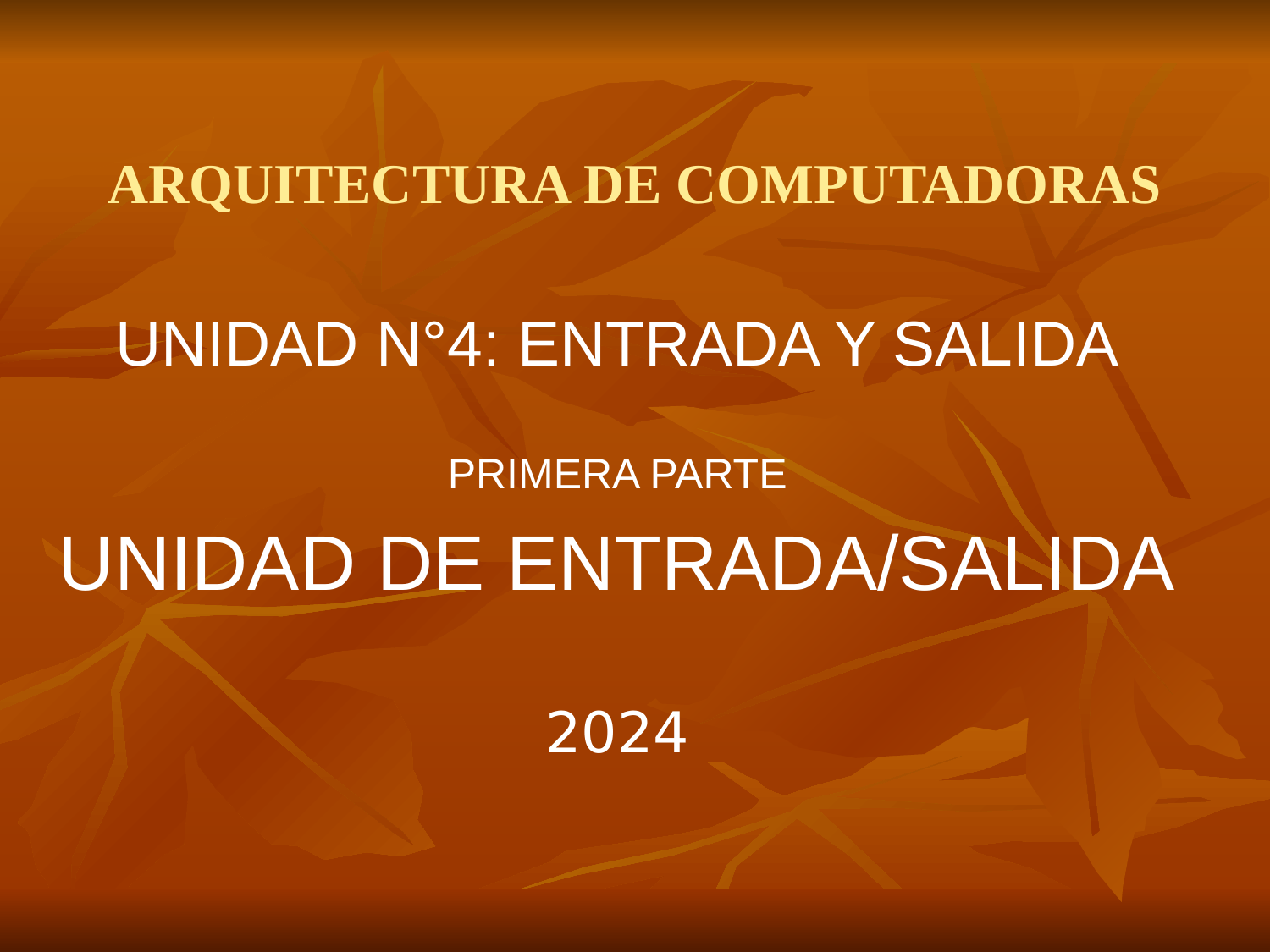

# ARQUITECTURA DE COMPUTADORAS
UNIDAD N°4: ENTRADA Y SALIDA

PRIMERA PARTE
UNIDAD DE ENTRADA/SALIDA

2024